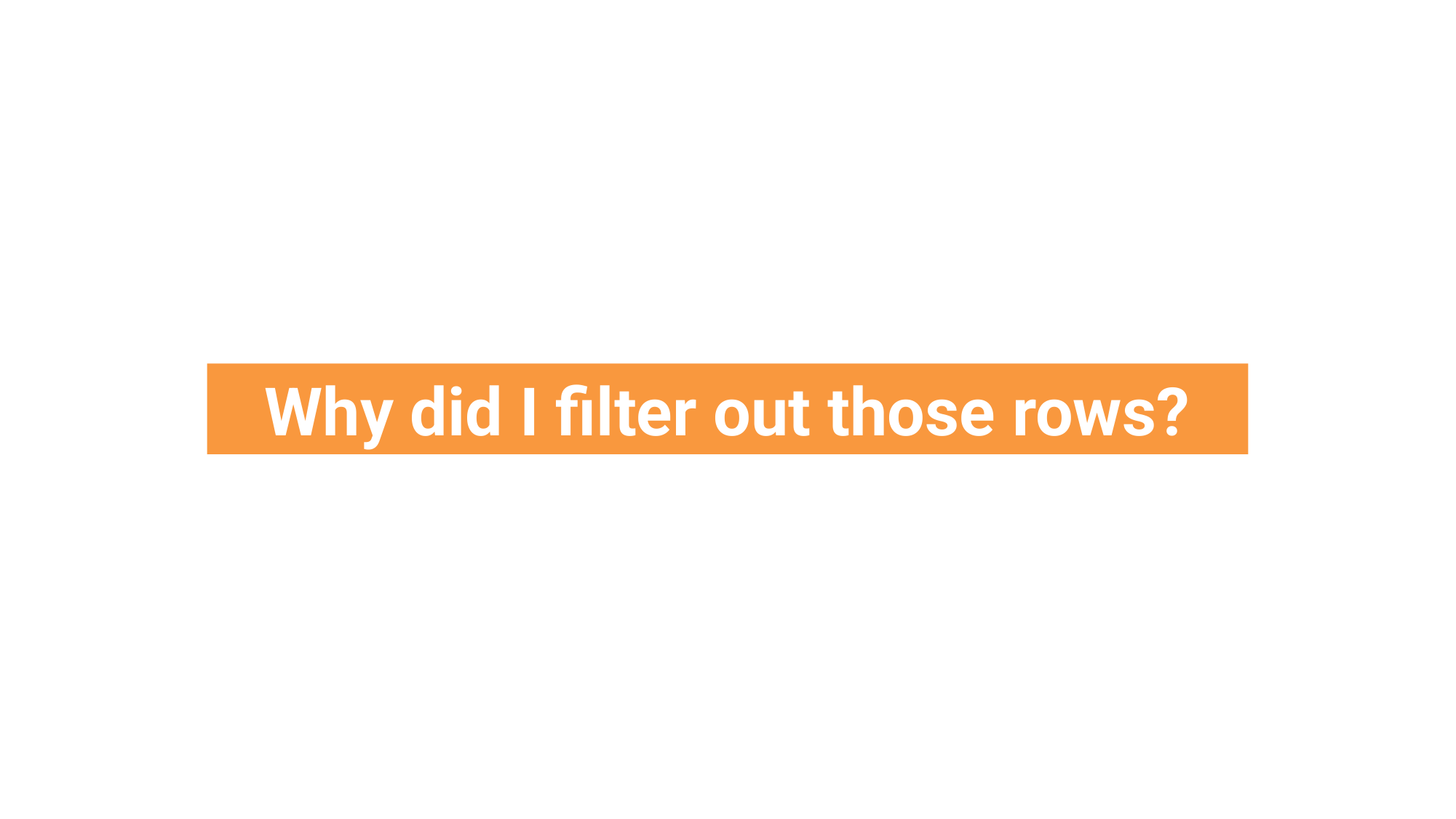

Why did I filter out those rows?